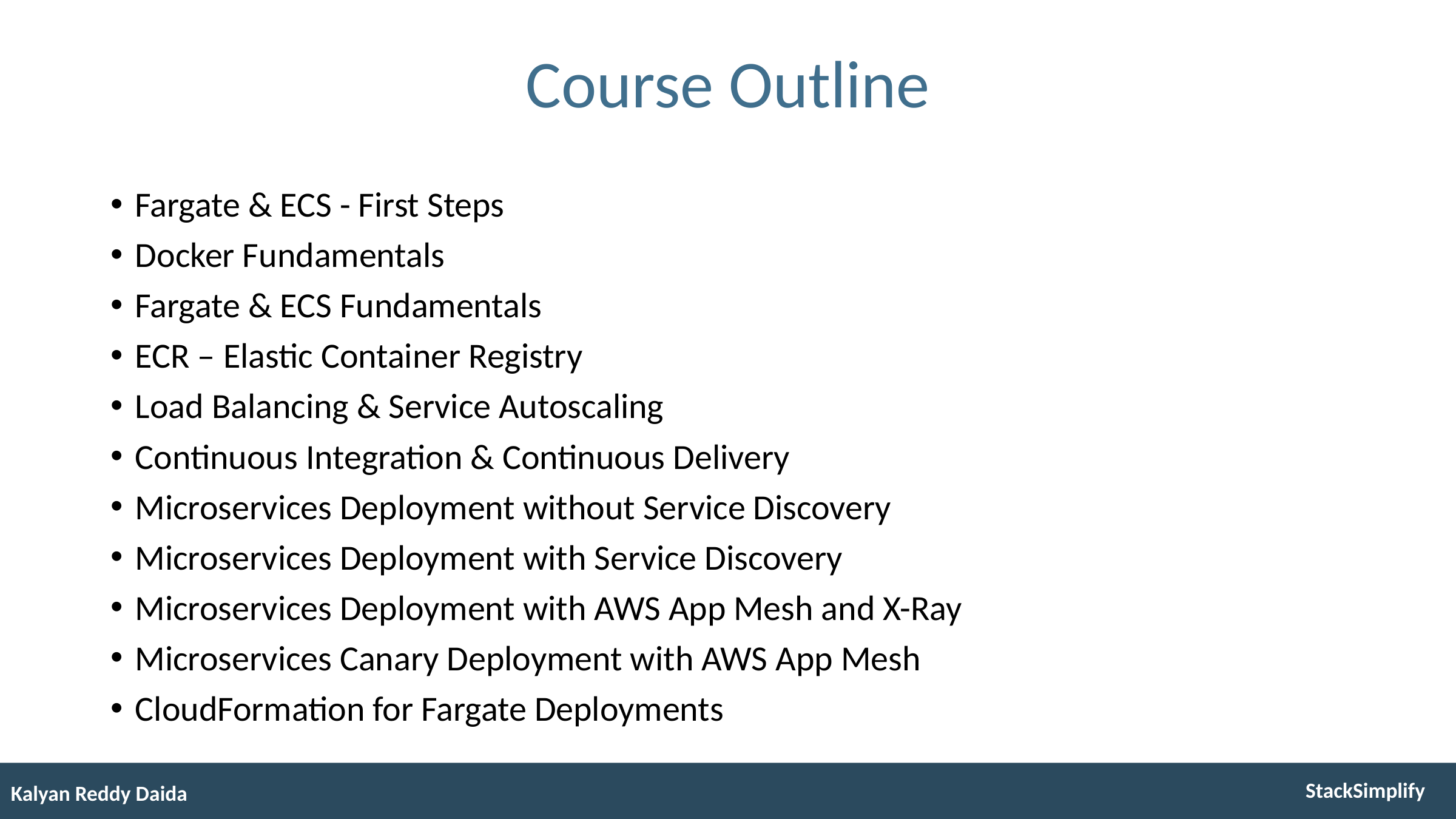

# Course Outline
Fargate & ECS - First Steps
Docker Fundamentals
Fargate & ECS Fundamentals
ECR – Elastic Container Registry
Load Balancing & Service Autoscaling
Continuous Integration & Continuous Delivery
Microservices Deployment without Service Discovery
Microservices Deployment with Service Discovery
Microservices Deployment with AWS App Mesh and X-Ray
Microservices Canary Deployment with AWS App Mesh
CloudFormation for Fargate Deployments
Kalyan Reddy Daida